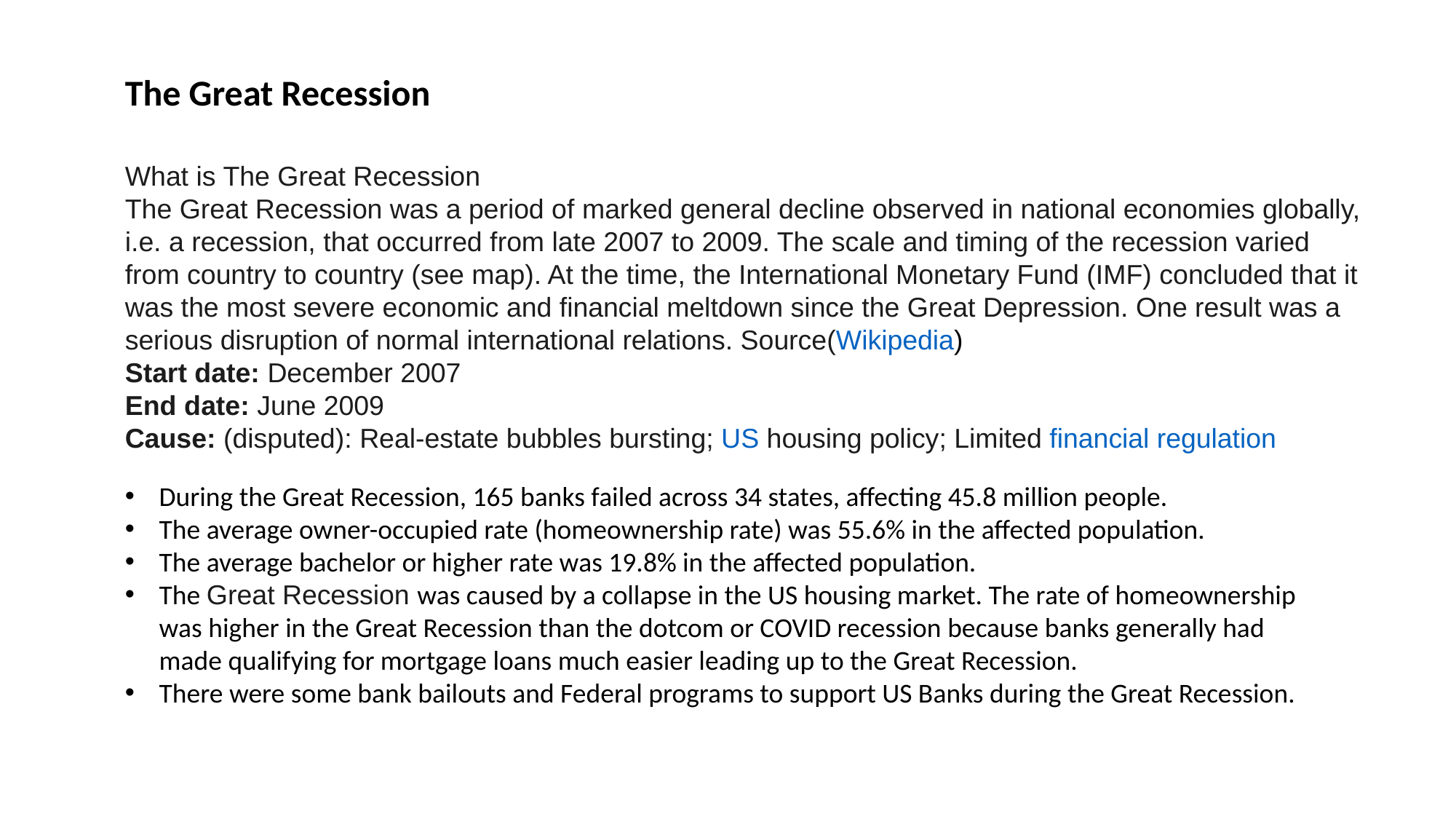

The Great Recession
What is The Great Recession
The Great Recession was a period of marked general decline observed in national economies globally, i.e. a recession, that occurred from late 2007 to 2009. The scale and timing of the recession varied from country to country (see map). At the time, the International Monetary Fund (IMF) concluded that it was the most severe economic and financial meltdown since the Great Depression. One result was a serious disruption of normal international relations. Source(Wikipedia)
Start date: December 2007
End date: June 2009
Cause: (disputed): Real-estate bubbles bursting; US housing policy; Limited financial regulation
During the Great Recession, 165 banks failed across 34 states, affecting 45.8 million people.
The average owner-occupied rate (homeownership rate) was 55.6% in the affected population.
The average bachelor or higher rate was 19.8% in the affected population.
The Great Recession was caused by a collapse in the US housing market. The rate of homeownership was higher in the Great Recession than the dotcom or COVID recession because banks generally had made qualifying for mortgage loans much easier leading up to the Great Recession.
There were some bank bailouts and Federal programs to support US Banks during the Great Recession.